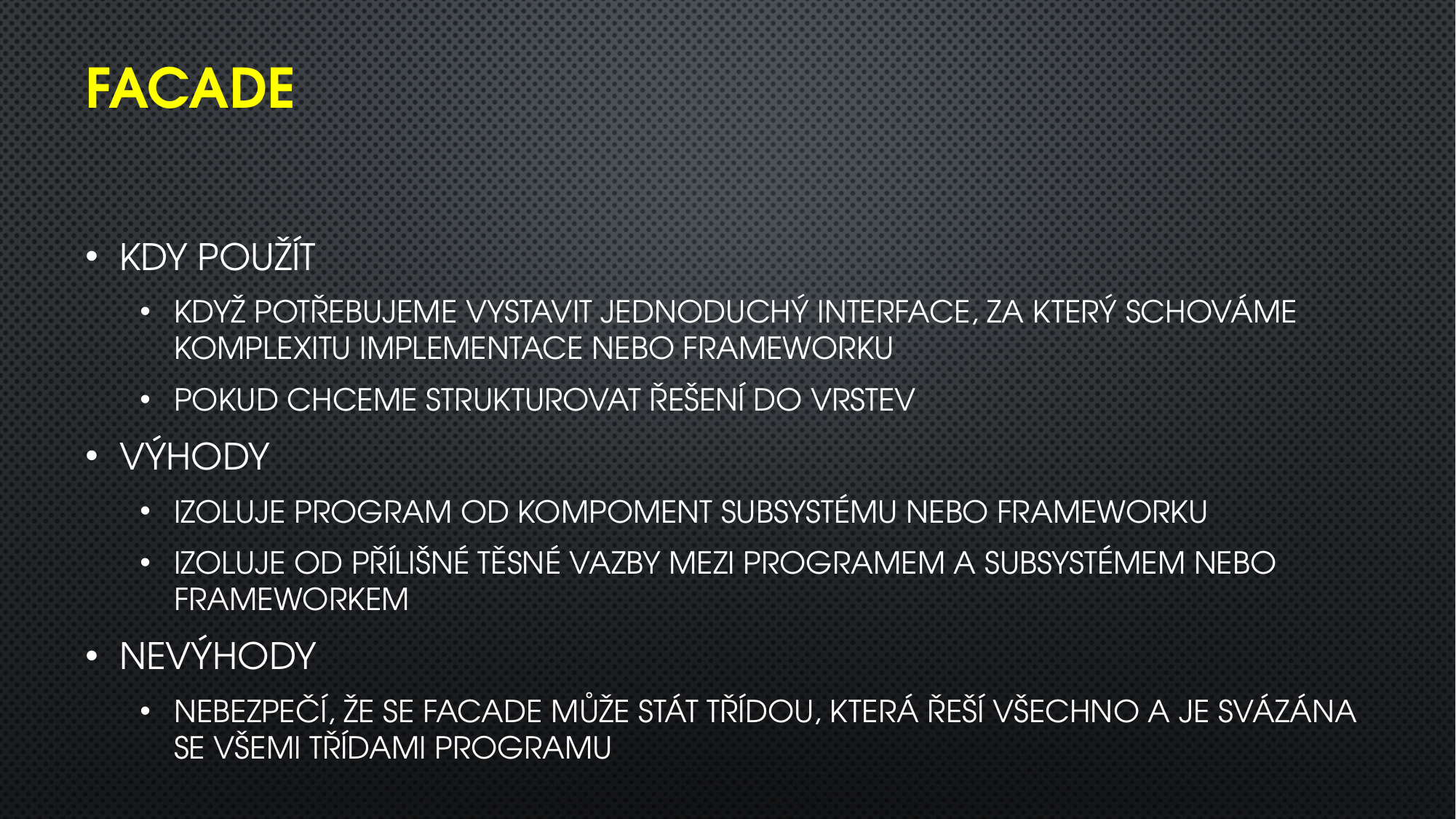

# FACADE
Kdy použít
Když potřebujeme vystavit jednoduchý interface, za který schováme komplexitu implementace nebo frameworku
Pokud chceme strukturovat řešení do vrstev
Výhody
Izoluje program od kompoment subsystému nebo frameworku
Izoluje od přílišné těsné vazby mezi programem a subsystémem nebo frameworkem
Nevýhody
Nebezpečí, že se facade může stát třídou, která řeší všechno a je svázána se všemi třídami programu